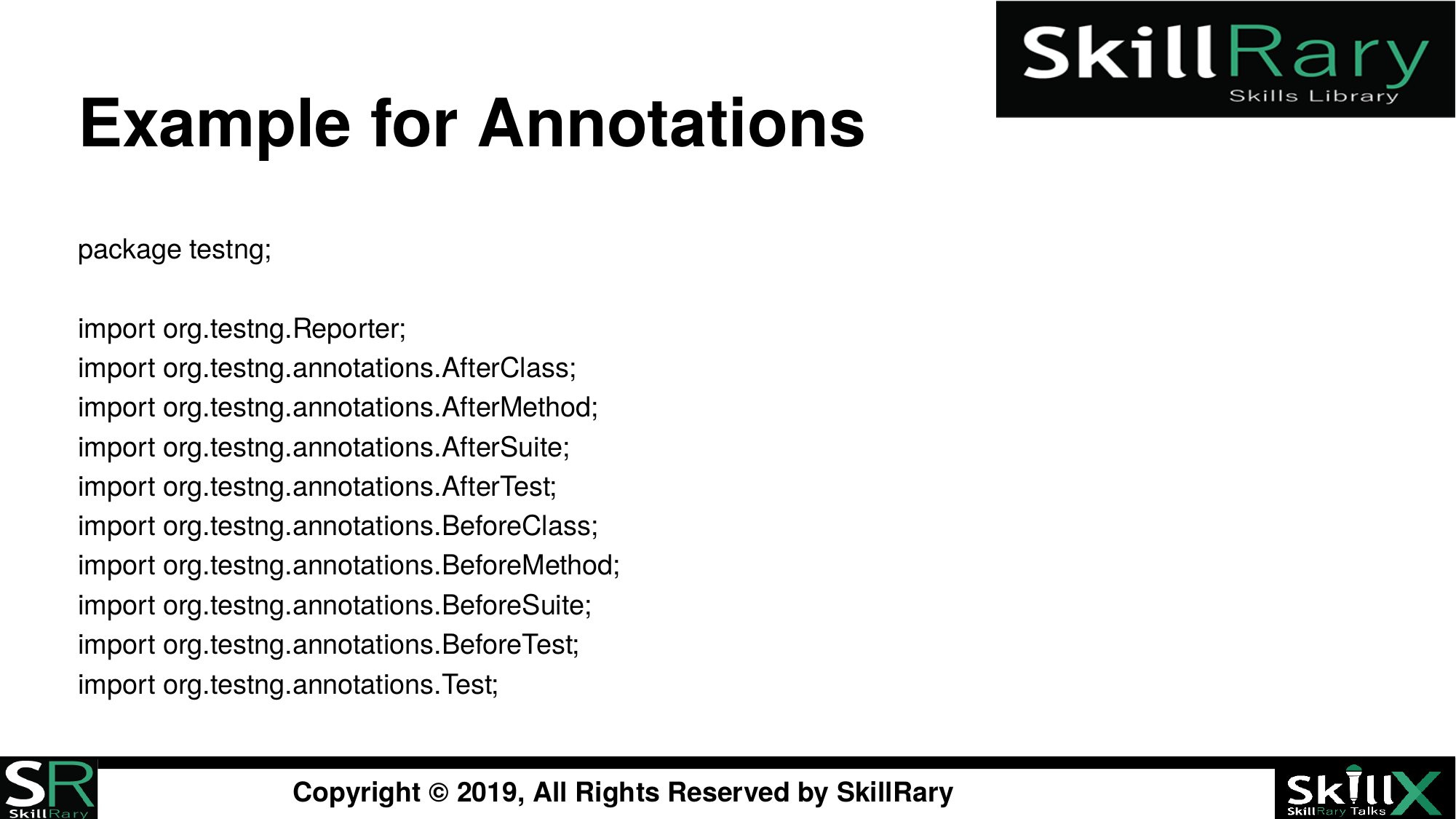

# Example for Annotations
package testng;

import org.testng.Reporter;
import org.testng.annotations.AfterClass;
import org.testng.annotations.AfterMethod;
import org.testng.annotations.AfterSuite;
import org.testng.annotations.AfterTest;
import org.testng.annotations.BeforeClass;
import org.testng.annotations.BeforeMethod;
import org.testng.annotations.BeforeSuite;
import org.testng.annotations.BeforeTest;
import org.testng.annotations.Test;